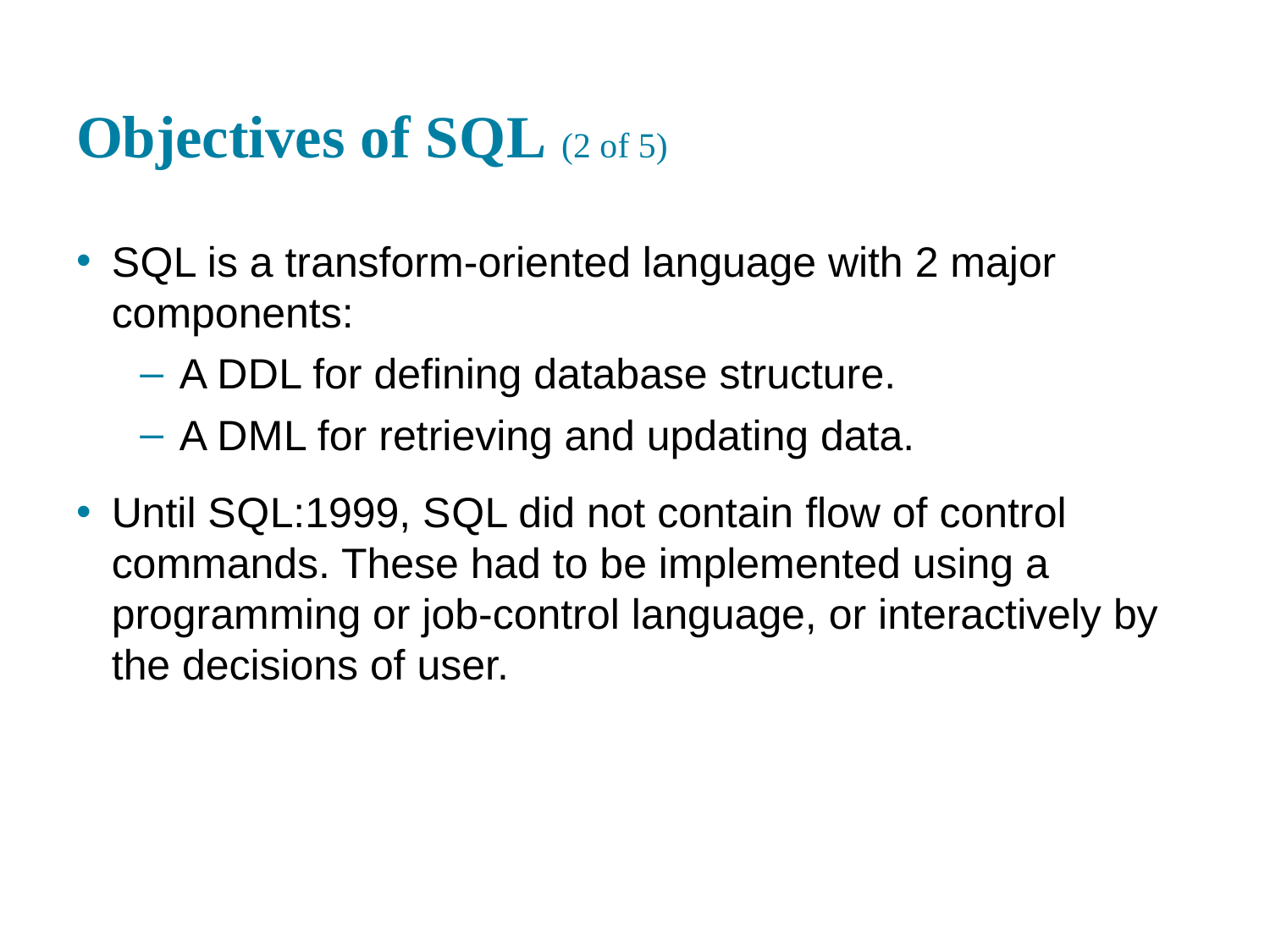

# Objectives of S Q L (2 of 5)
S Q L is a transform-oriented language with 2 major components:
A D D L for defining database structure.
A D M L for retrieving and updating data.
Until S Q L:1999, S Q L did not contain flow of control commands. These had to be implemented using a programming or job-control language, or interactively by the decisions of user.